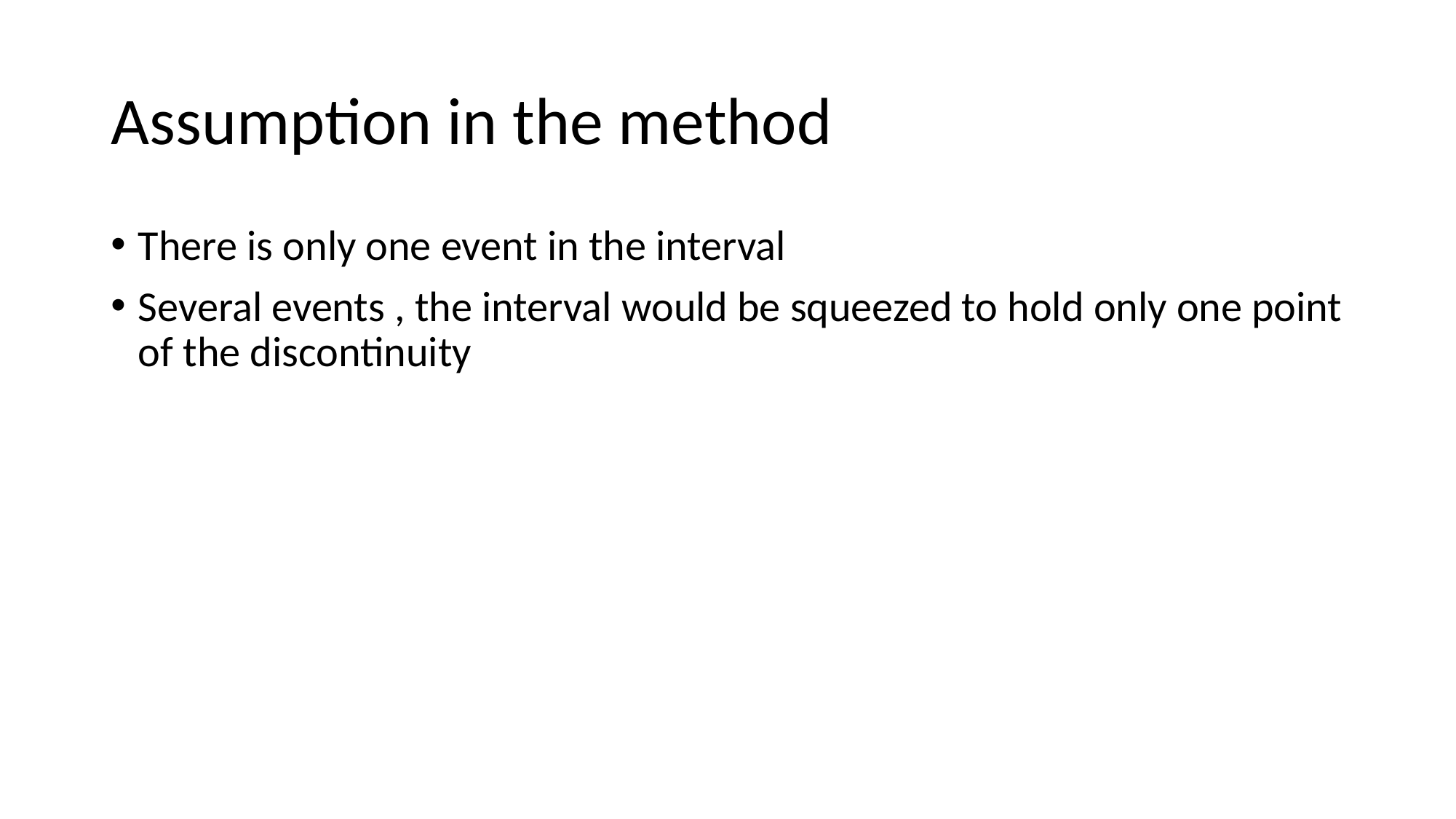

# Assumption in the method
There is only one event in the interval
Several events , the interval would be squeezed to hold only one point of the discontinuity